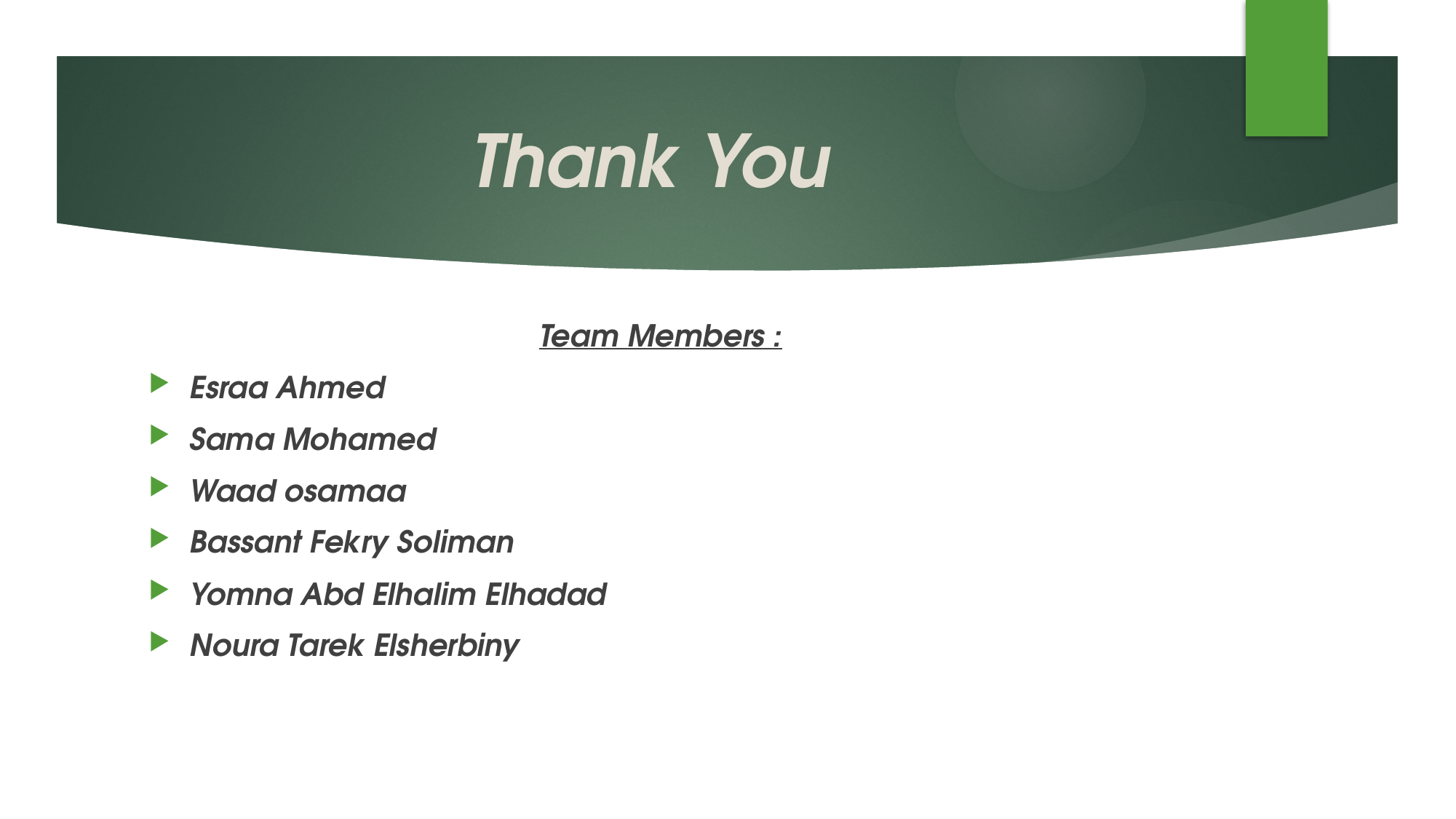

# Thank You
Team Members :
Esraa Ahmed
Sama Mohamed
Waad osamaa
Bassant Fekry Soliman
Yomna Abd Elhalim Elhadad
Noura Tarek Elsherbiny